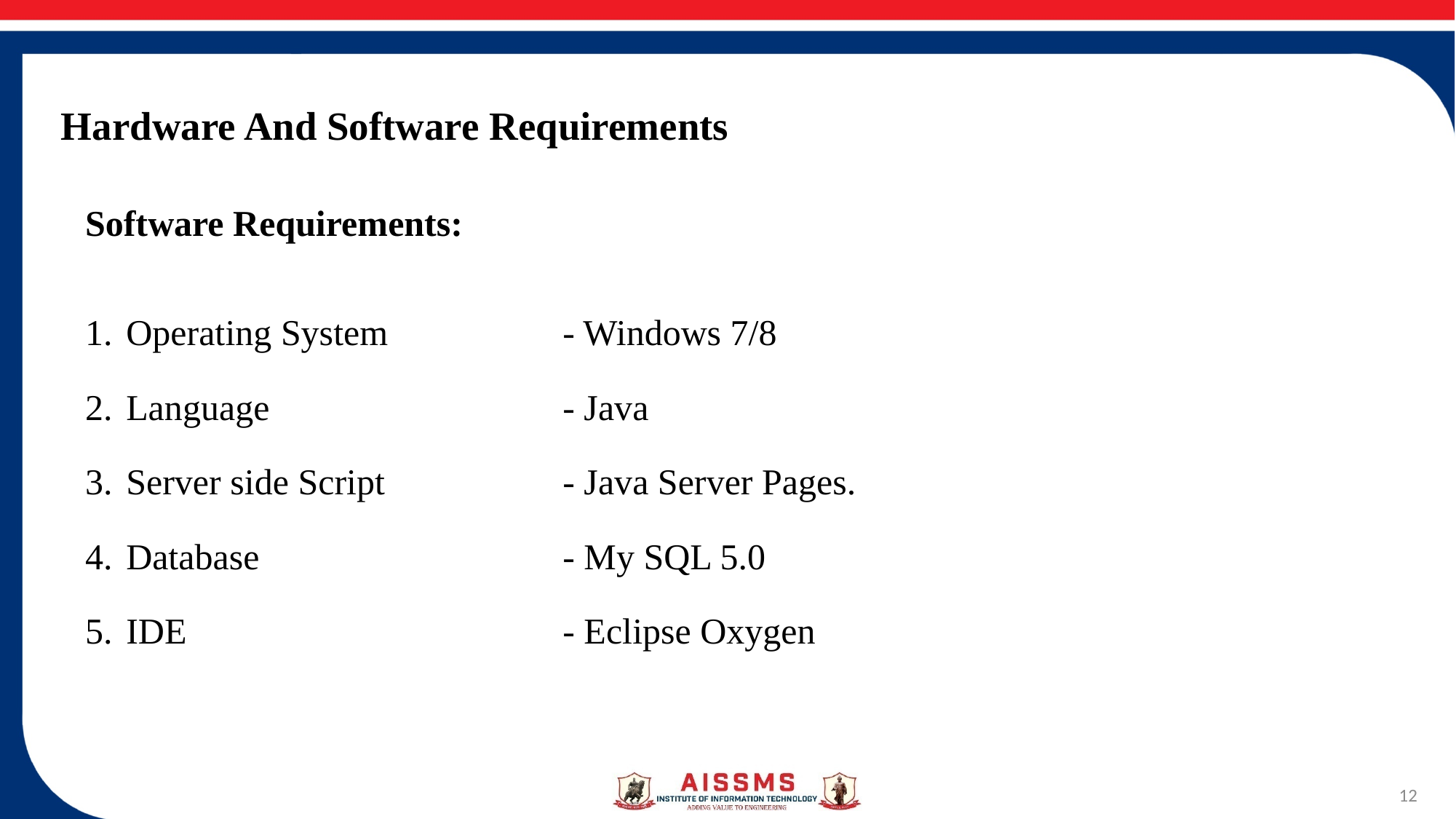

# Hardware And Software Requirements
Software Requirements:

Operating System            	- Windows 7/8
Language                        	- Java
Server side Script          	- Java Server Pages.
Database                         	- My SQL 5.0
IDE				- Eclipse Oxygen
12